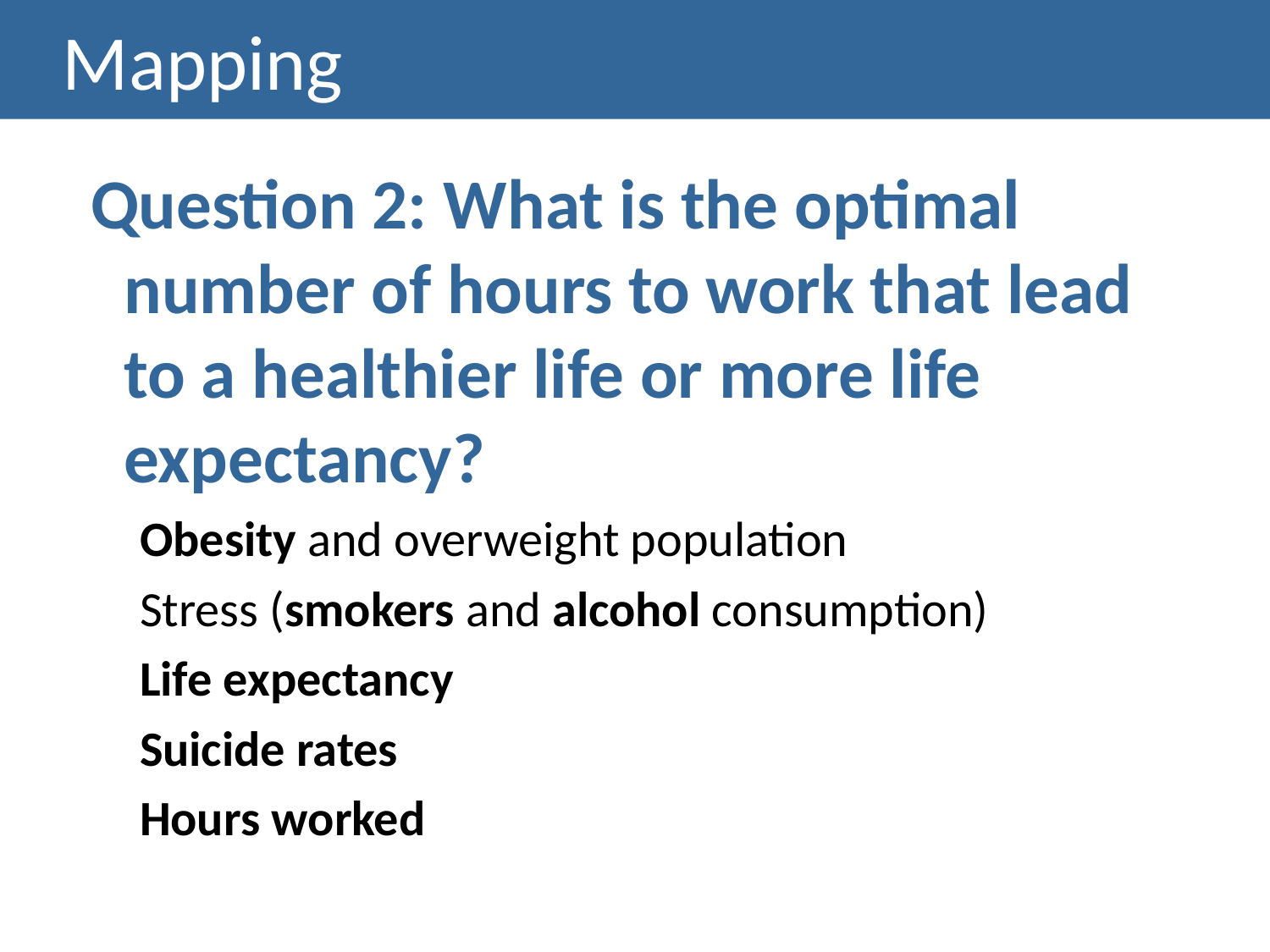

# Mapping
 Question 2: What is the optimal number of hours to work that lead to a healthier life or more life expectancy?
Obesity and overweight population
Stress (smokers and alcohol consumption)
Life expectancy
Suicide rates
Hours worked